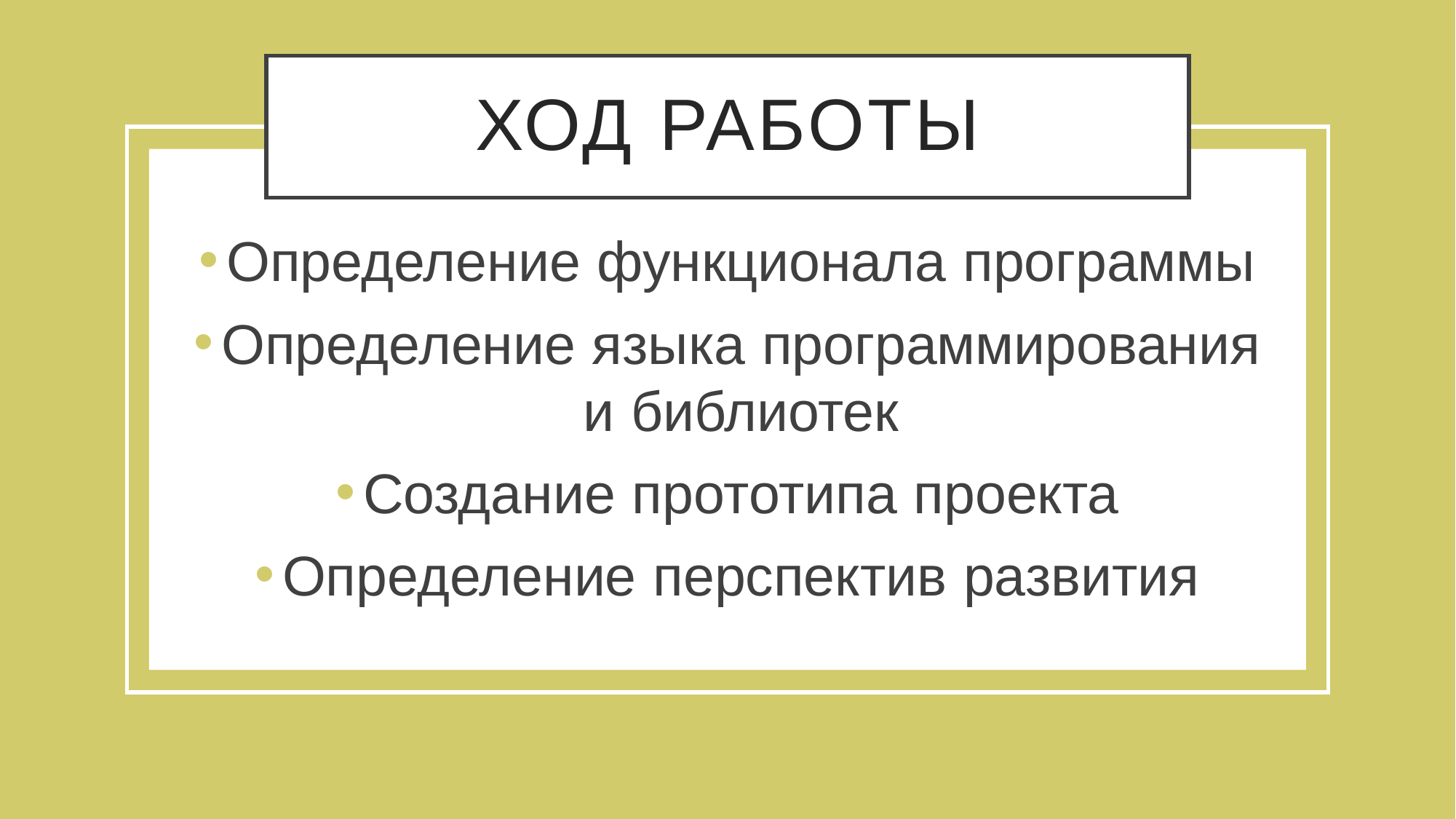

# Ход работы

Определение функционала программы
Определение языка программирования и библиотек
Создание прототипа проекта
Определение перспектив развития